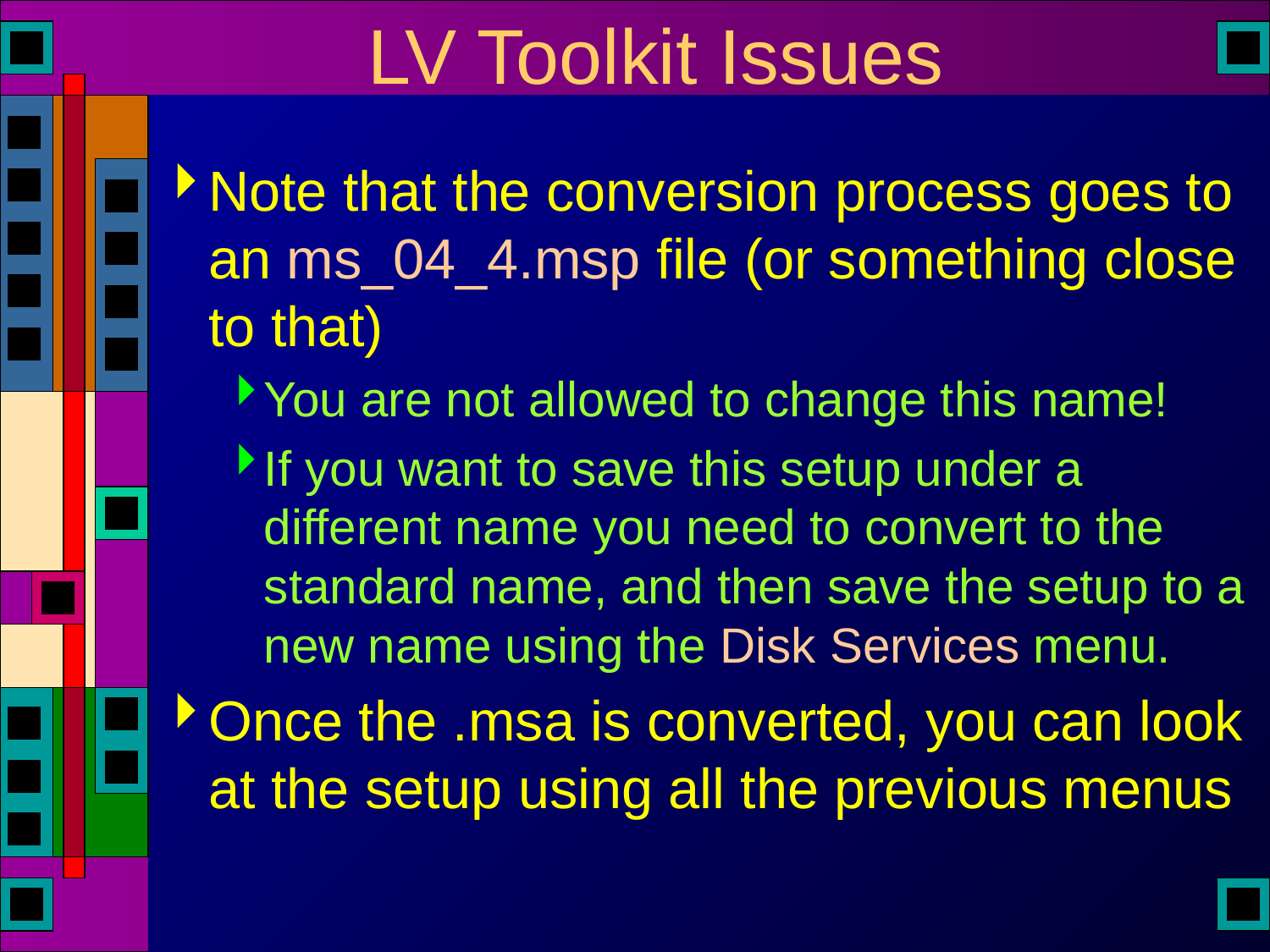

# LV Toolkit Issues
Note that the conversion process goes to an ms_04_4.msp file (or something close to that)
You are not allowed to change this name!
If you want to save this setup under a different name you need to convert to the standard name, and then save the setup to a new name using the Disk Services menu.
Once the .msa is converted, you can look at the setup using all the previous menus